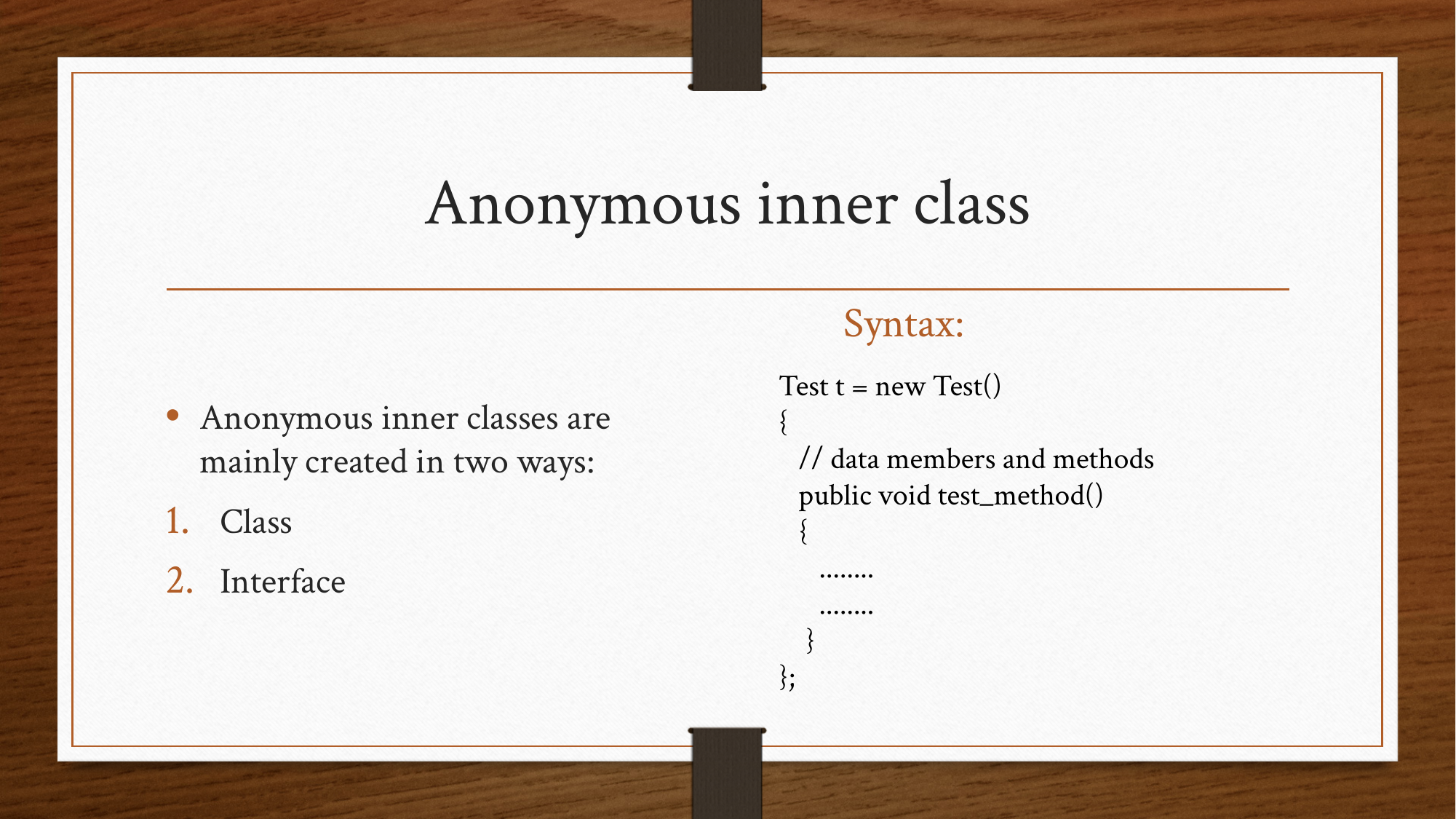

# Anonymous inner class
Syntax:
Test t = new Test()
{
   // data members and methods
   public void test_method()
   {
      ........
      ........
    }
};
Anonymous inner classes are mainly created in two ways:
Class
Interface